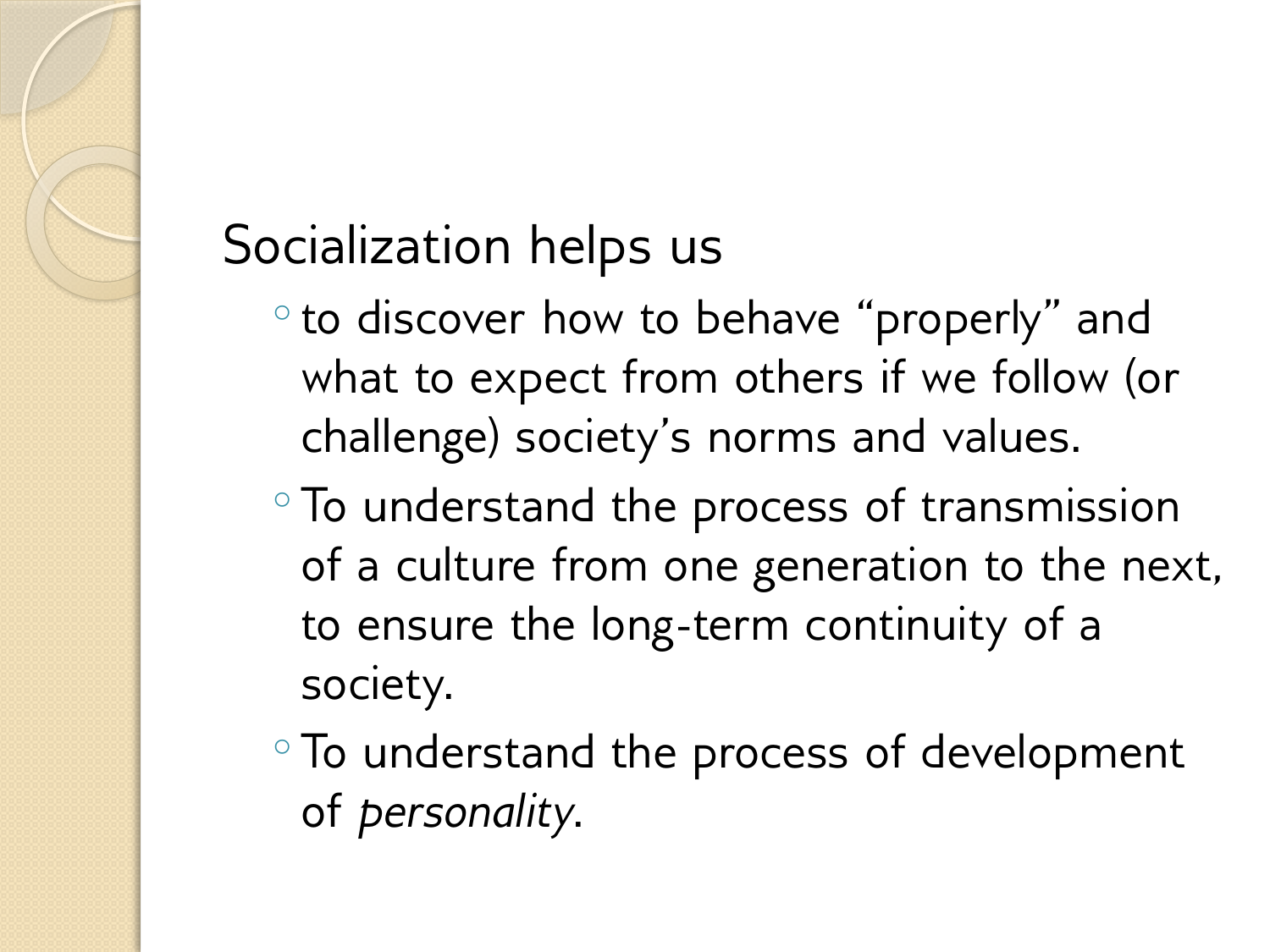

Socialization helps us
to discover how to behave “properly” and what to expect from others if we follow (or challenge) society’s norms and values.
To understand the process of transmission of a culture from one generation to the next, to ensure the long-term continuity of a society.
To understand the process of development of personality.